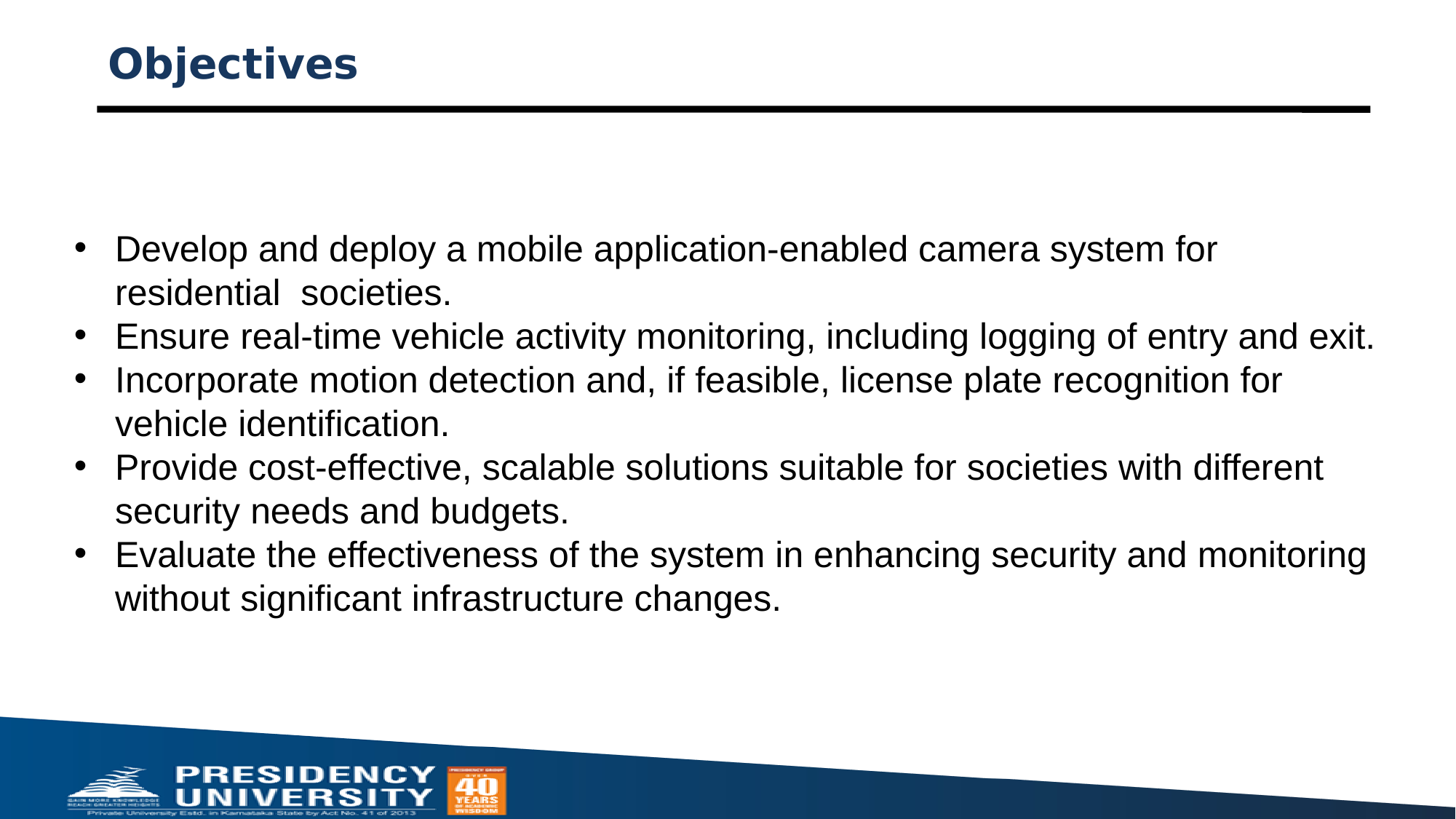

# Objectives
Develop and deploy a mobile application-enabled camera system for residential  societies.
Ensure real-time vehicle activity monitoring, including logging of entry and exit.
Incorporate motion detection and, if feasible, license plate recognition for vehicle identification.
Provide cost-effective, scalable solutions suitable for societies with different security needs and budgets.
Evaluate the effectiveness of the system in enhancing security and monitoring without significant infrastructure changes.